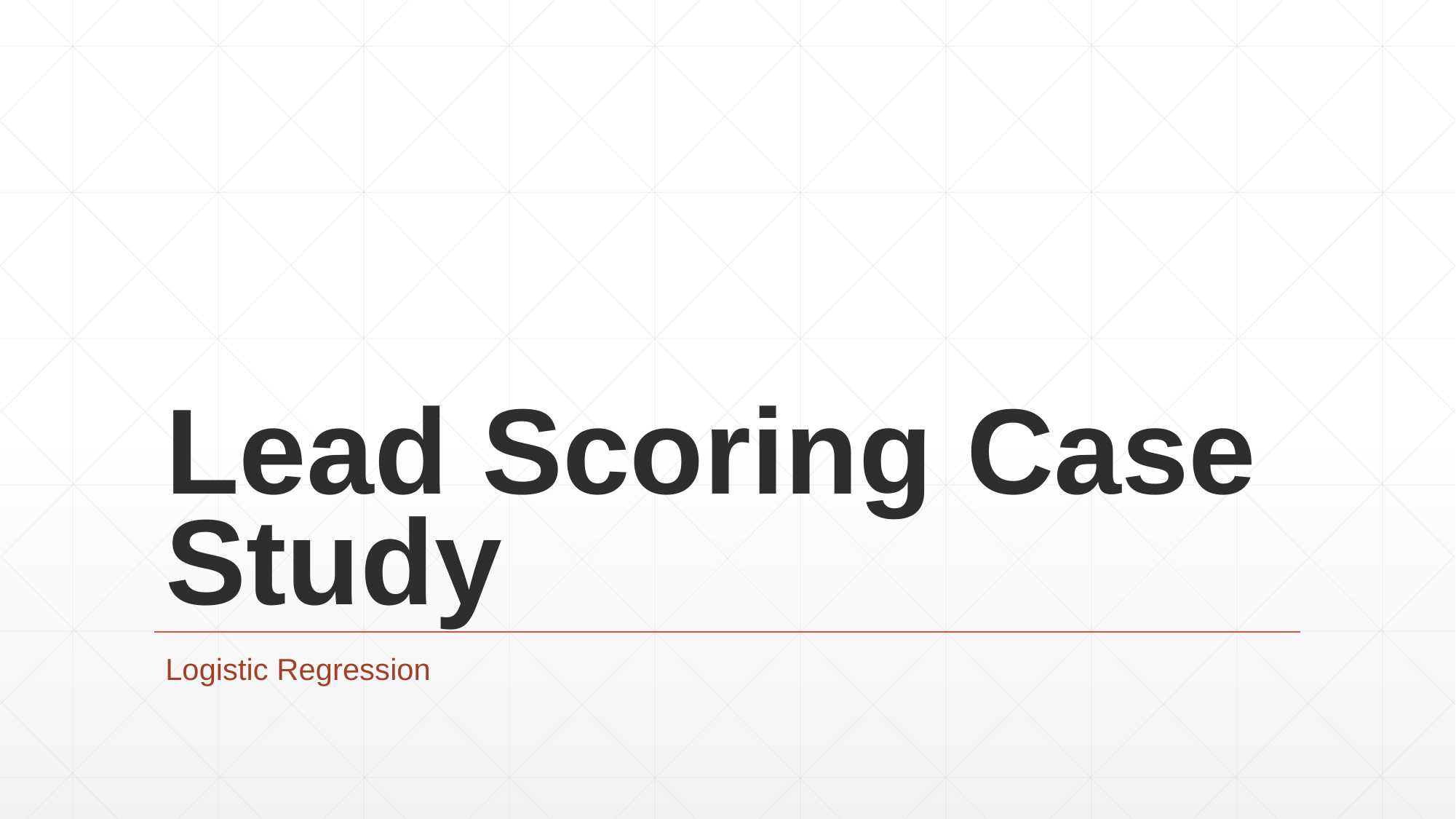

# Lead Scoring Case Study
Logistic Regression